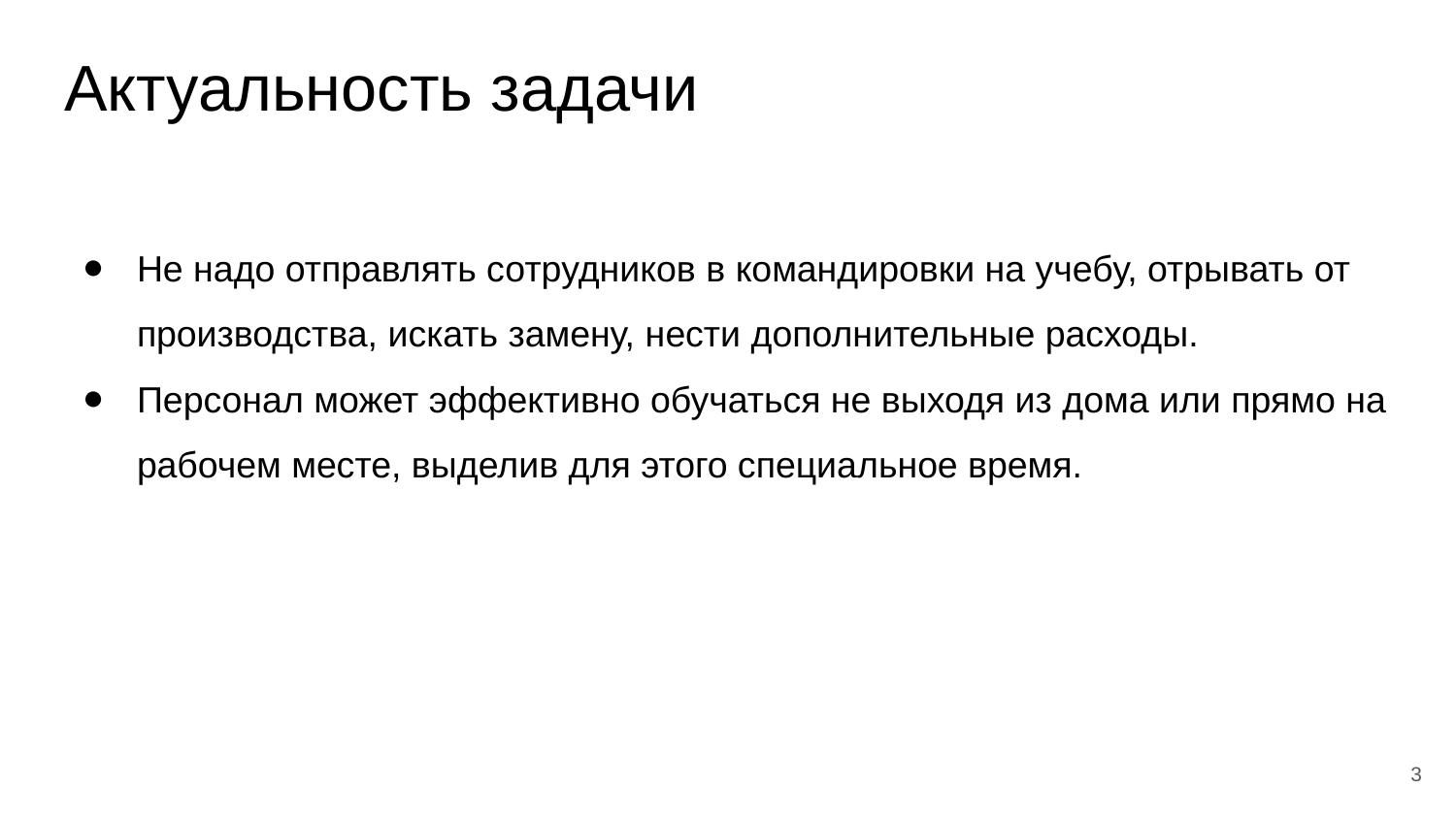

# Актуальность задачи
Не надо отправлять сотрудников в командировки на учебу, отрывать от производства, искать замену, нести дополнительные расходы.
Персонал может эффективно обучаться не выходя из дома или прямо на рабочем месте, выделив для этого специальное время.
3